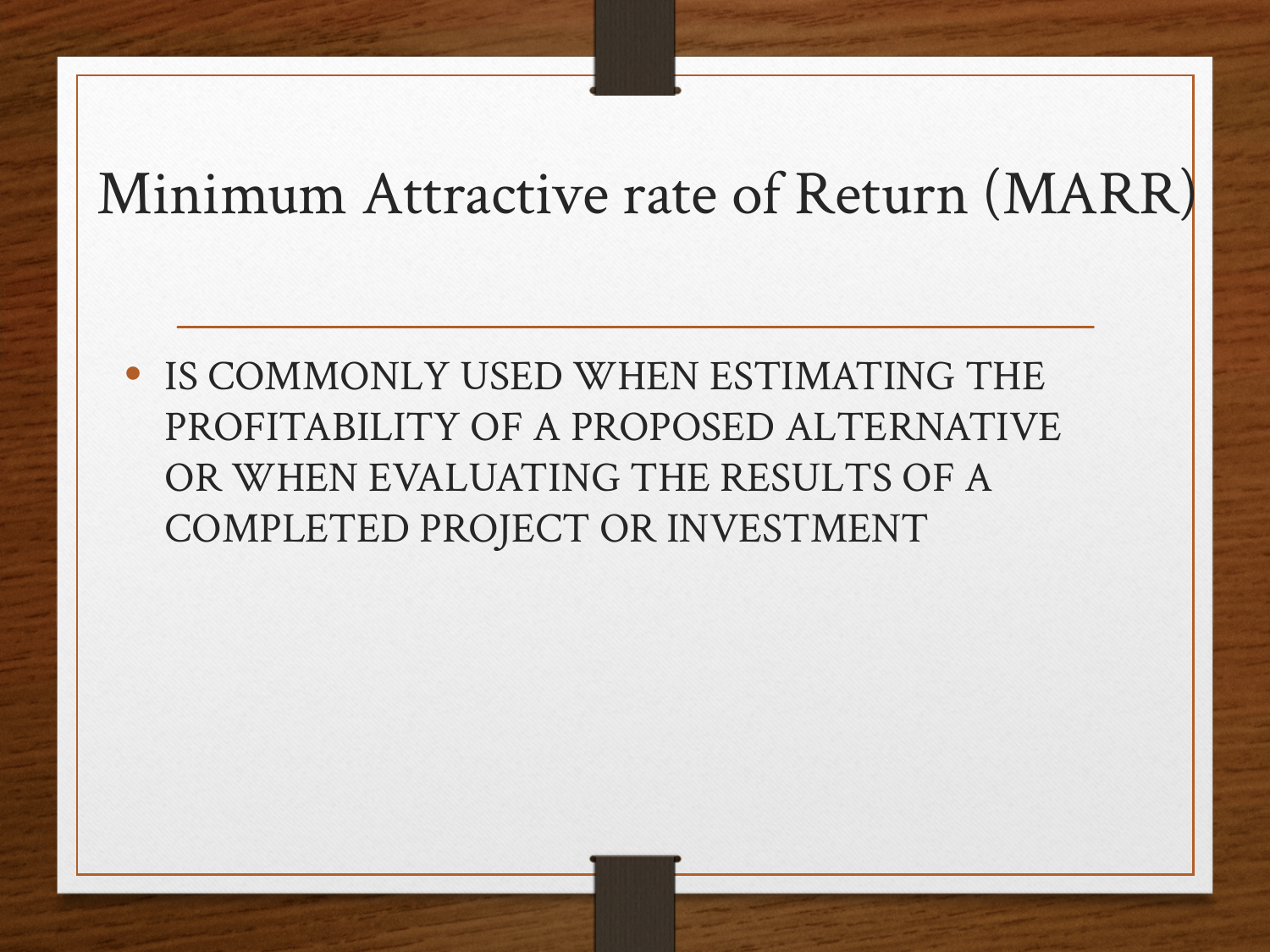

# Minimum Attractive rate of Return (MARR)
IS COMMONLY USED WHEN ESTIMATING THE PROFITABILITY OF A PROPOSED ALTERNATIVE OR WHEN EVALUATING THE RESULTS OF A COMPLETED PROJECT OR INVESTMENT